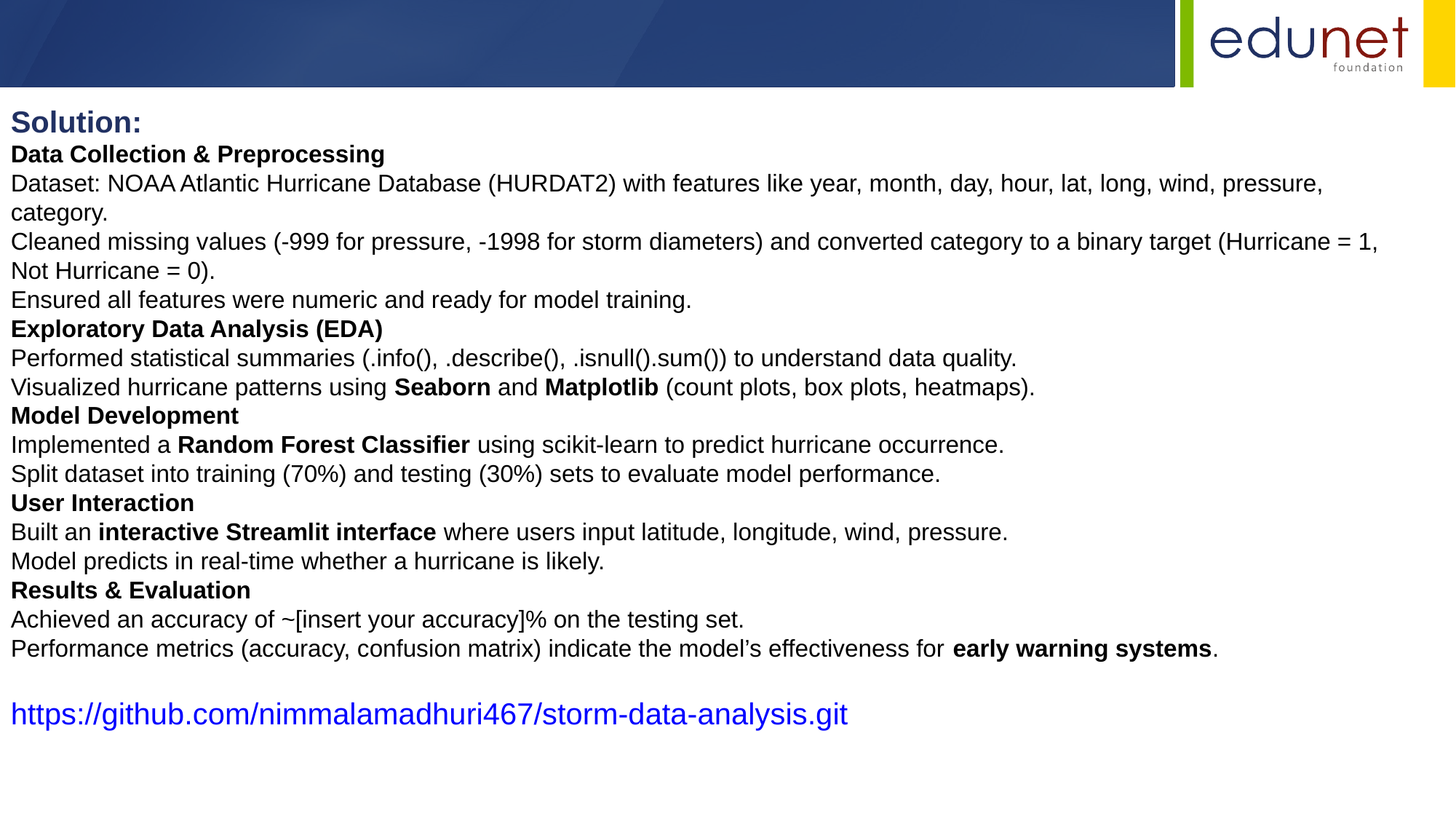

Solution:
Data Collection & Preprocessing
Dataset: NOAA Atlantic Hurricane Database (HURDAT2) with features like year, month, day, hour, lat, long, wind, pressure, category.
Cleaned missing values (-999 for pressure, -1998 for storm diameters) and converted category to a binary target (Hurricane = 1, Not Hurricane = 0).
Ensured all features were numeric and ready for model training.
Exploratory Data Analysis (EDA)
Performed statistical summaries (.info(), .describe(), .isnull().sum()) to understand data quality.
Visualized hurricane patterns using Seaborn and Matplotlib (count plots, box plots, heatmaps).
Model Development
Implemented a Random Forest Classifier using scikit-learn to predict hurricane occurrence.
Split dataset into training (70%) and testing (30%) sets to evaluate model performance.
User Interaction
Built an interactive Streamlit interface where users input latitude, longitude, wind, pressure.
Model predicts in real-time whether a hurricane is likely.
Results & Evaluation
Achieved an accuracy of ~[insert your accuracy]% on the testing set.
Performance metrics (accuracy, confusion matrix) indicate the model’s effectiveness for early warning systems.

https://github.com/nimmalamadhuri467/storm-data-analysis.git